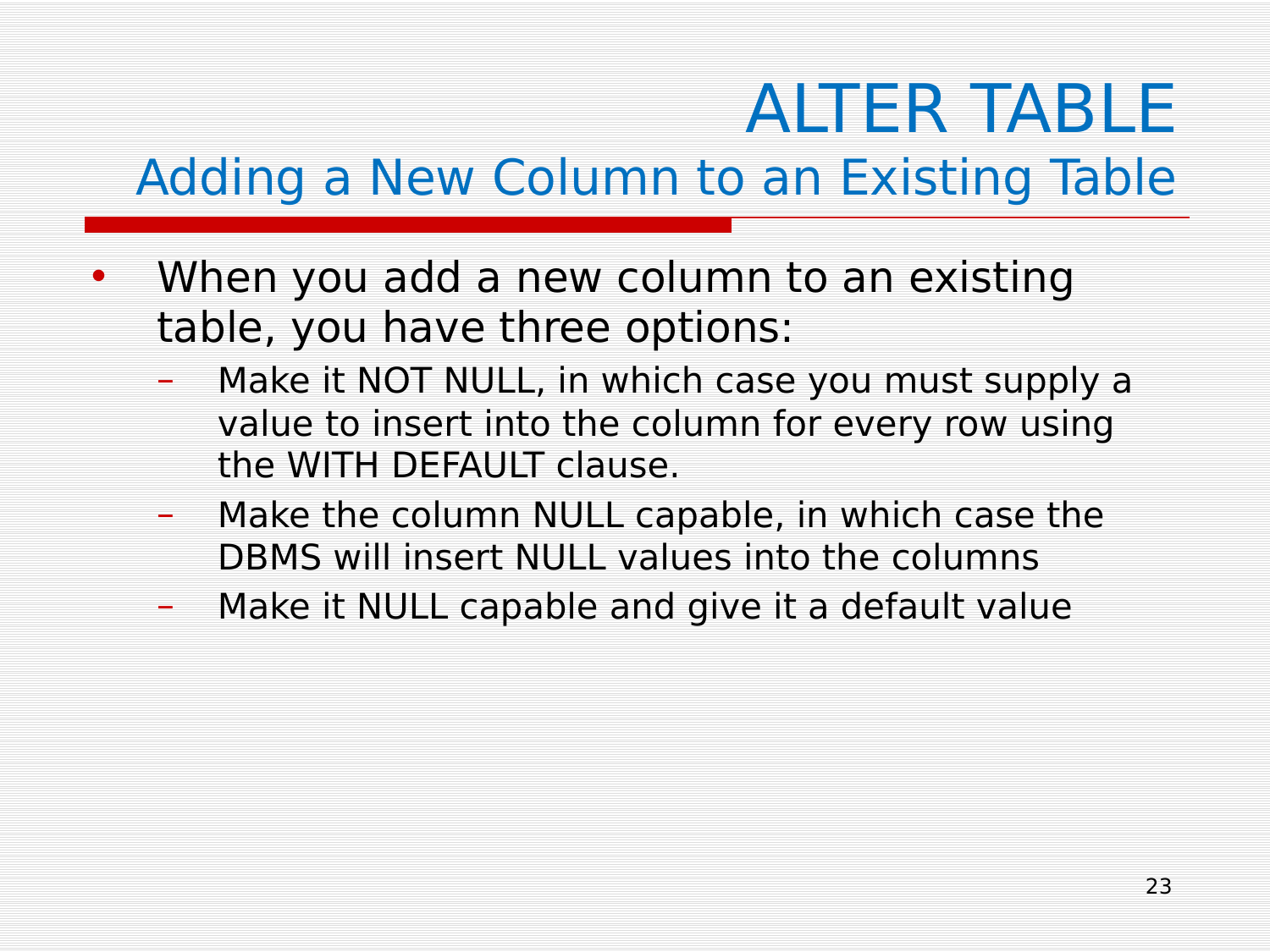

# ALTER TABLE Adding a New Column to an Existing Table
When you add a new column to an existing table, you have three options:
Make it NOT NULL, in which case you must supply a value to insert into the column for every row using the WITH DEFAULT clause.
Make the column NULL capable, in which case the DBMS will insert NULL values into the columns
Make it NULL capable and give it a default value

23